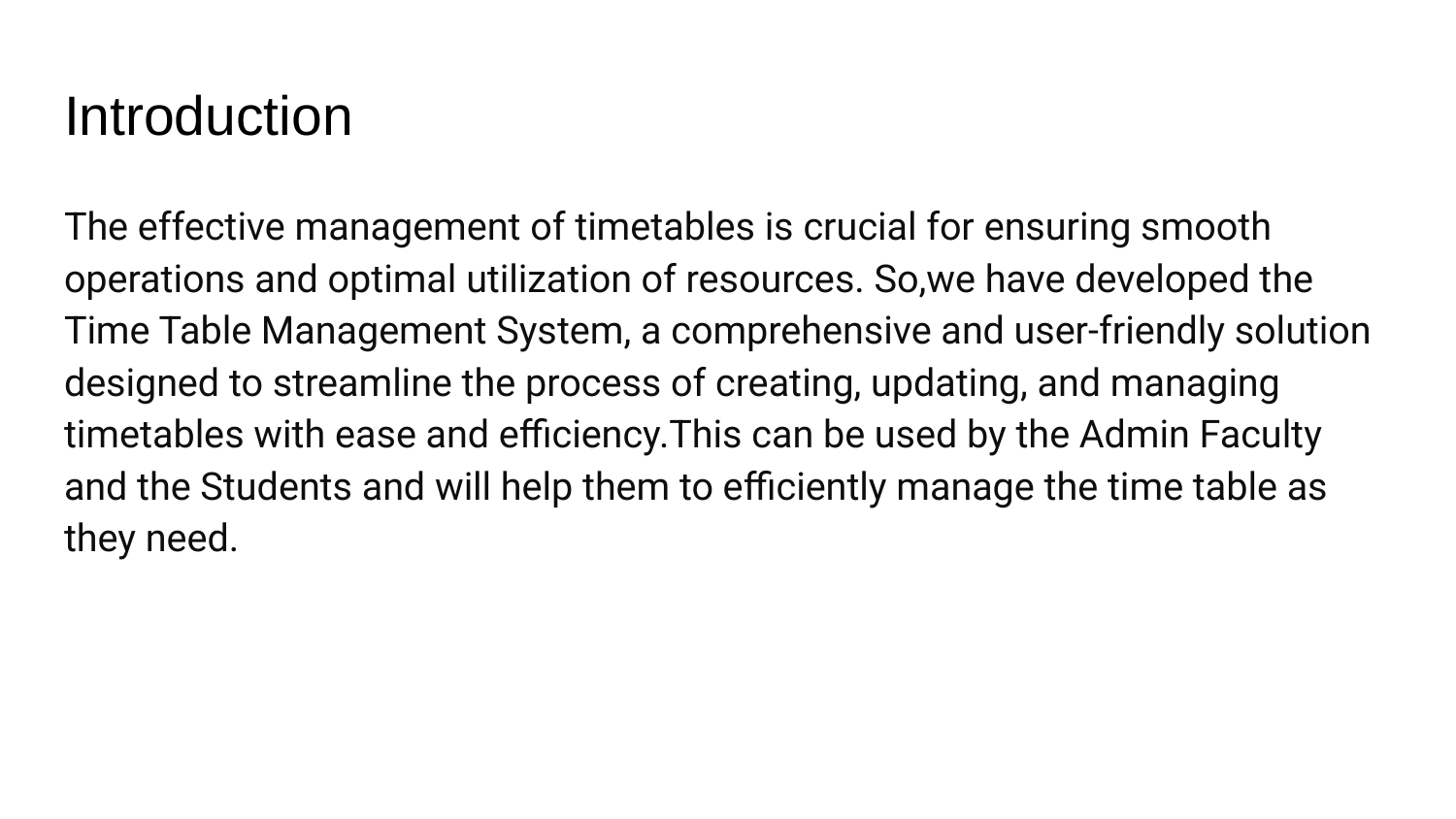

# Introduction
The effective management of timetables is crucial for ensuring smooth operations and optimal utilization of resources. So,we have developed the Time Table Management System, a comprehensive and user-friendly solution designed to streamline the process of creating, updating, and managing timetables with ease and efficiency.This can be used by the Admin Faculty and the Students and will help them to efficiently manage the time table as they need.